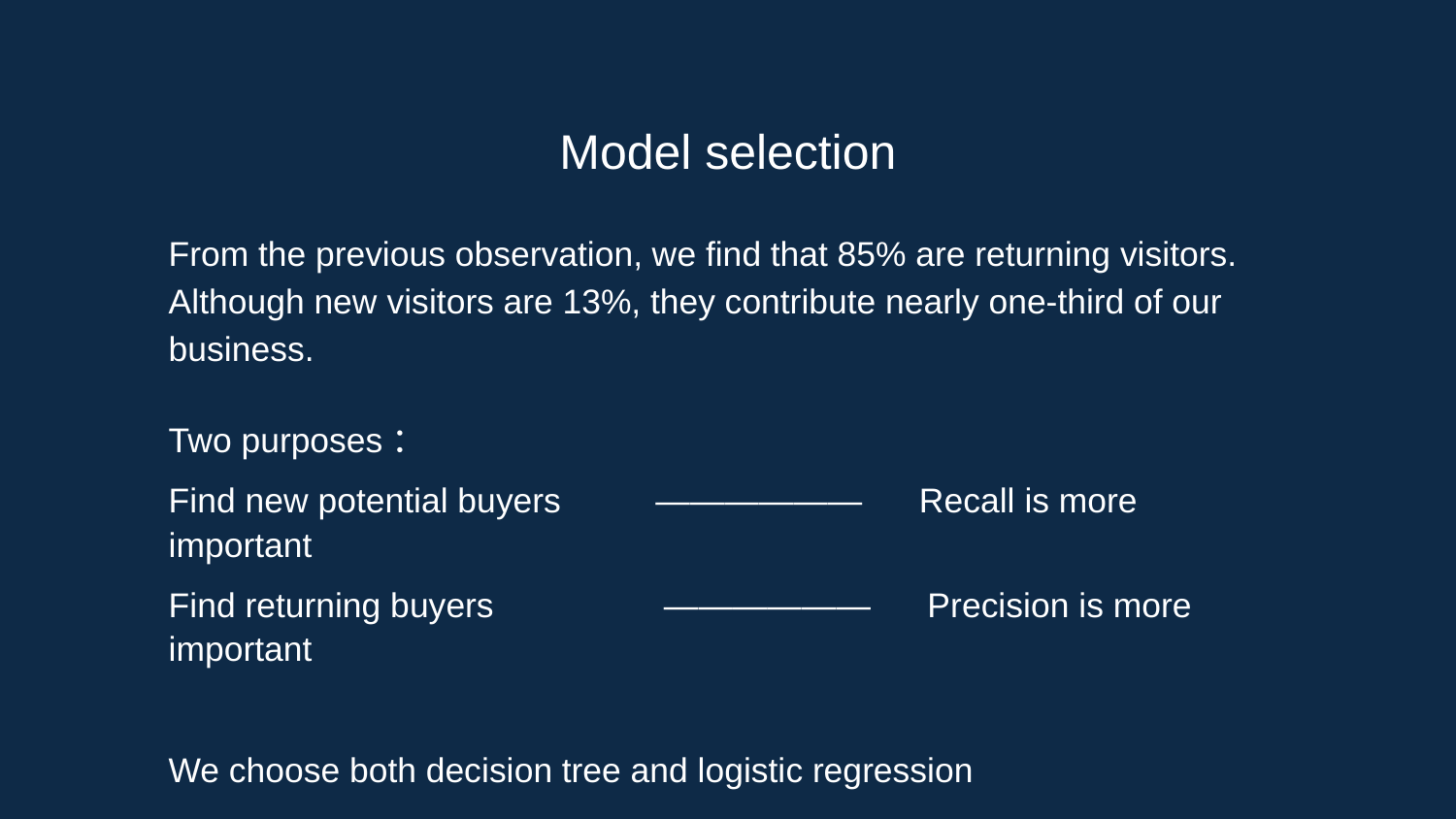

Model selection
From the previous observation, we find that 85% are returning visitors.
Although new visitors are 13%, they contribute nearly one-third of our business.

Two purposes：
Find new potential buyers          ——————      Recall is more important
Find returning buyers                  ——————      Precision is more important

We choose both decision tree and logistic regression